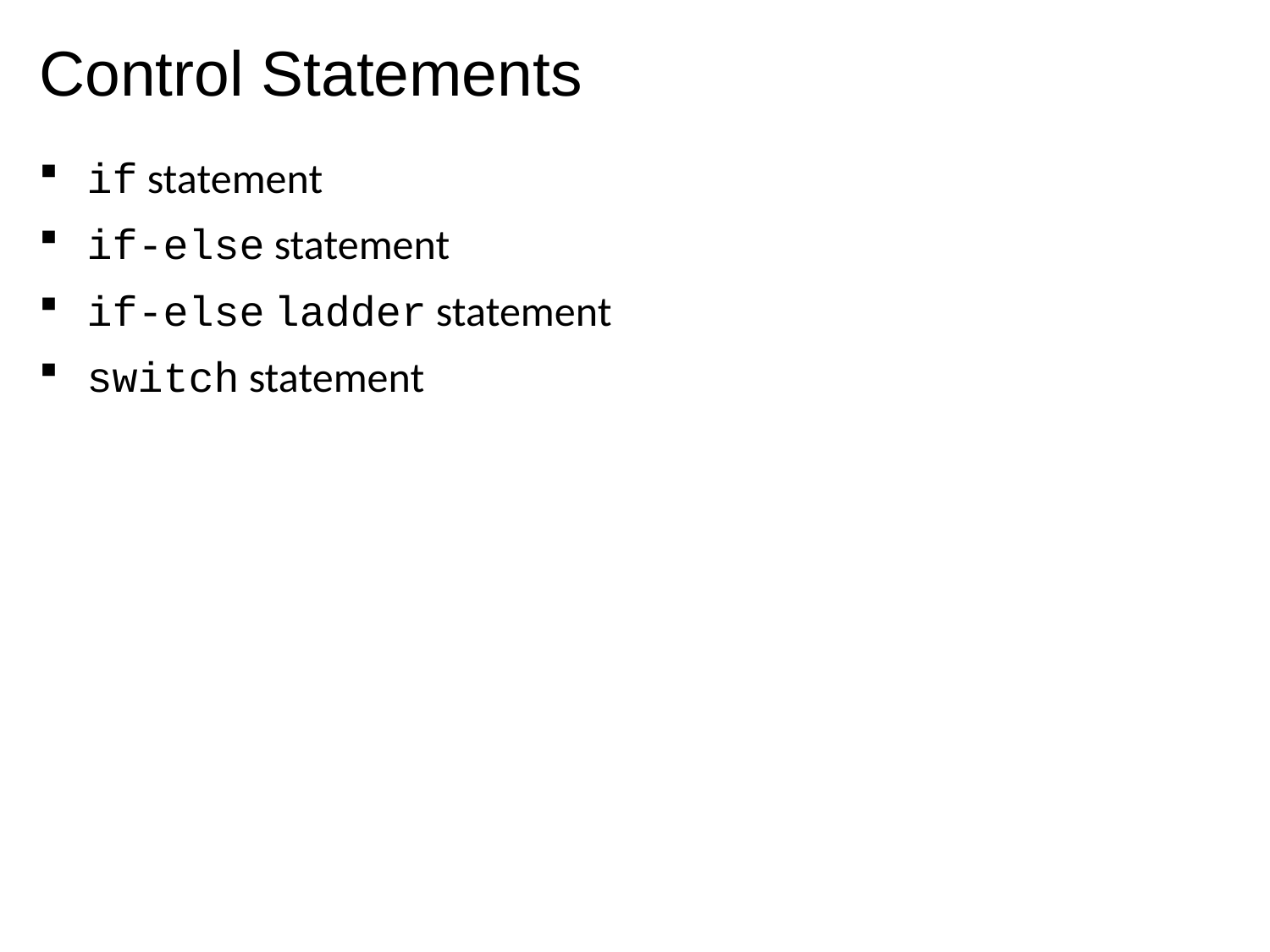

# Control Statements
if statement
if-else statement
if-else ladder statement
switch statement